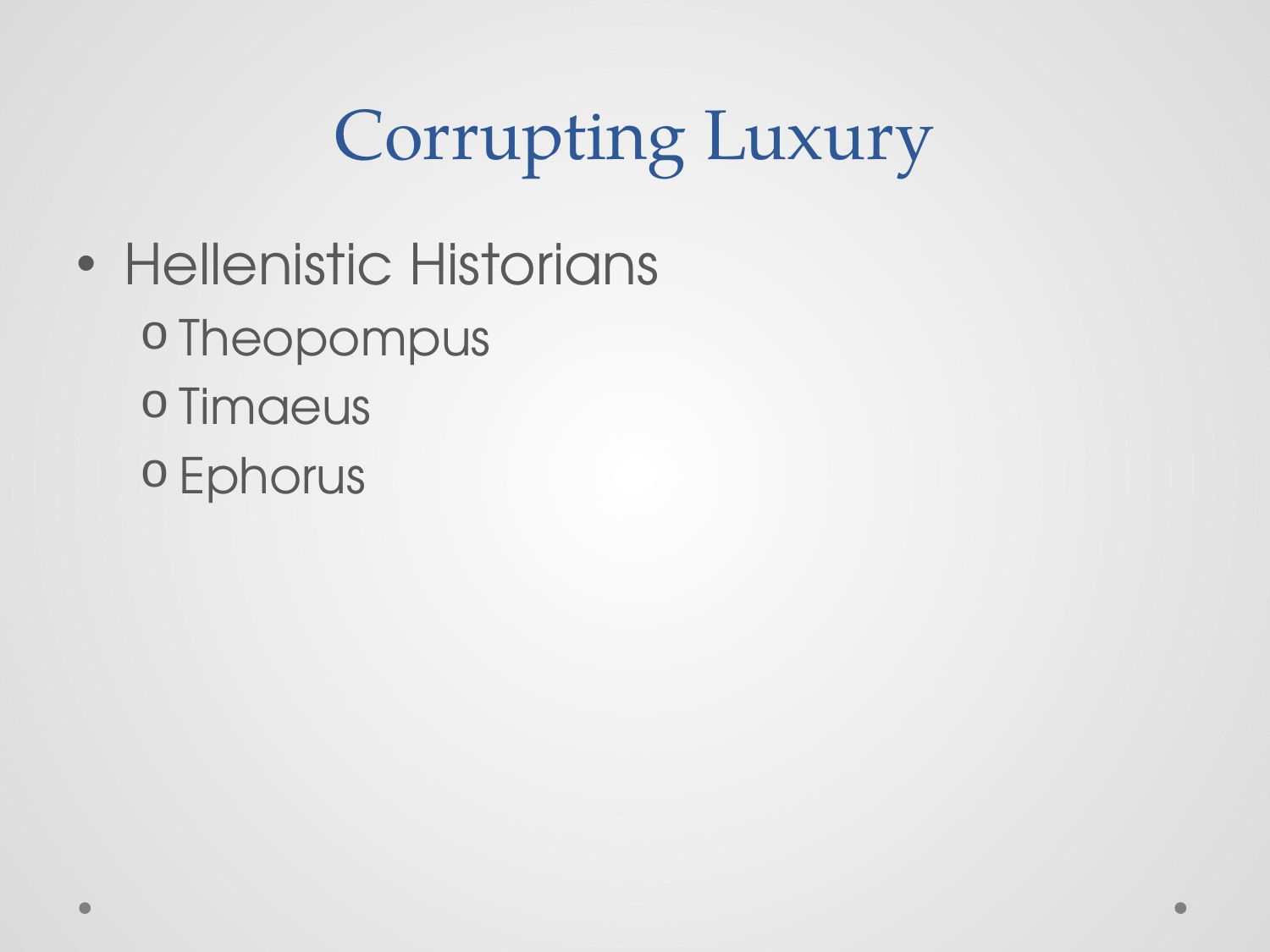

# Corrupting Luxury
Hellenistic Historians
Theopompus
Timaeus
Ephorus